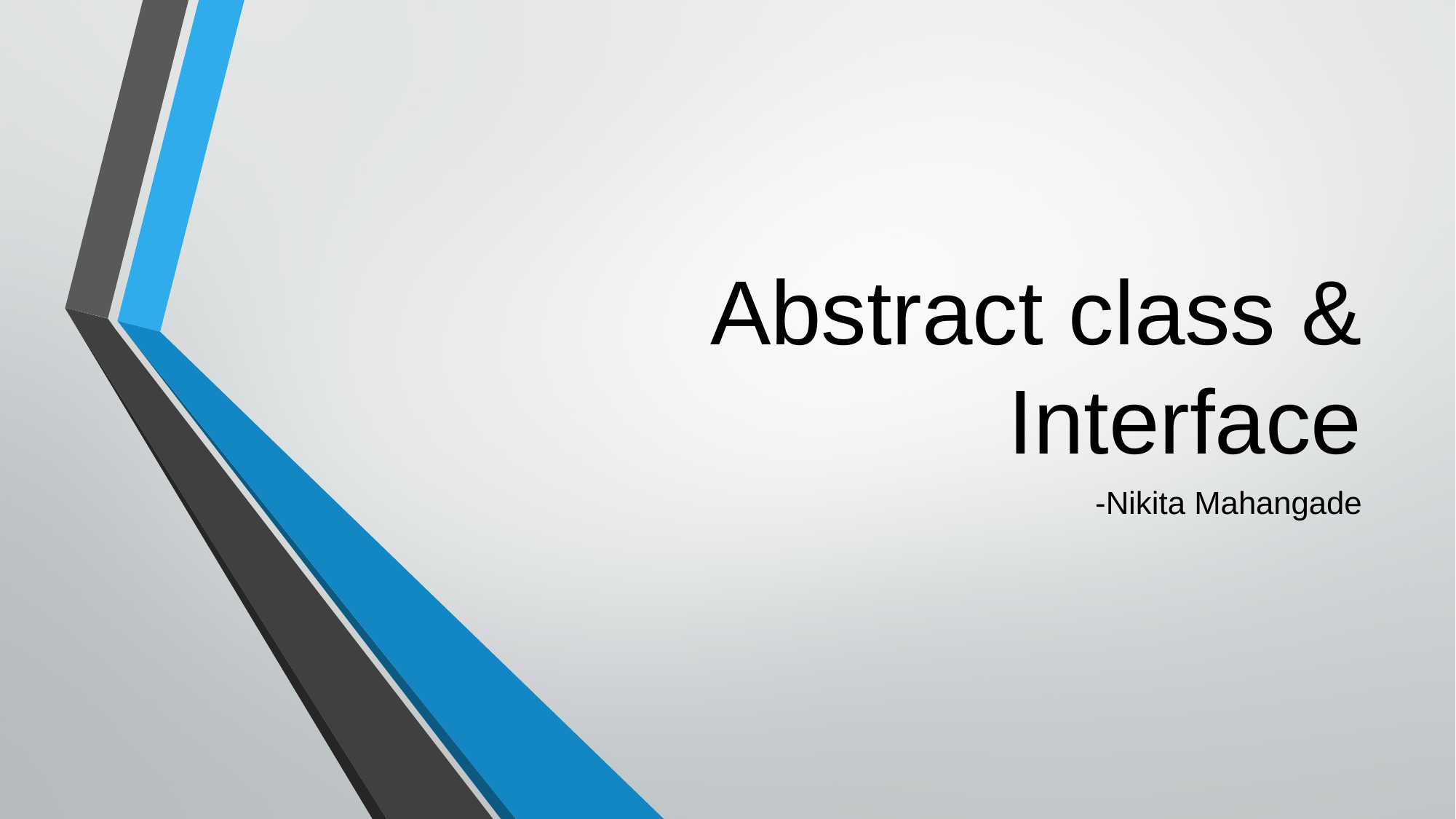

# Abstract class & Interface
-Nikita Mahangade